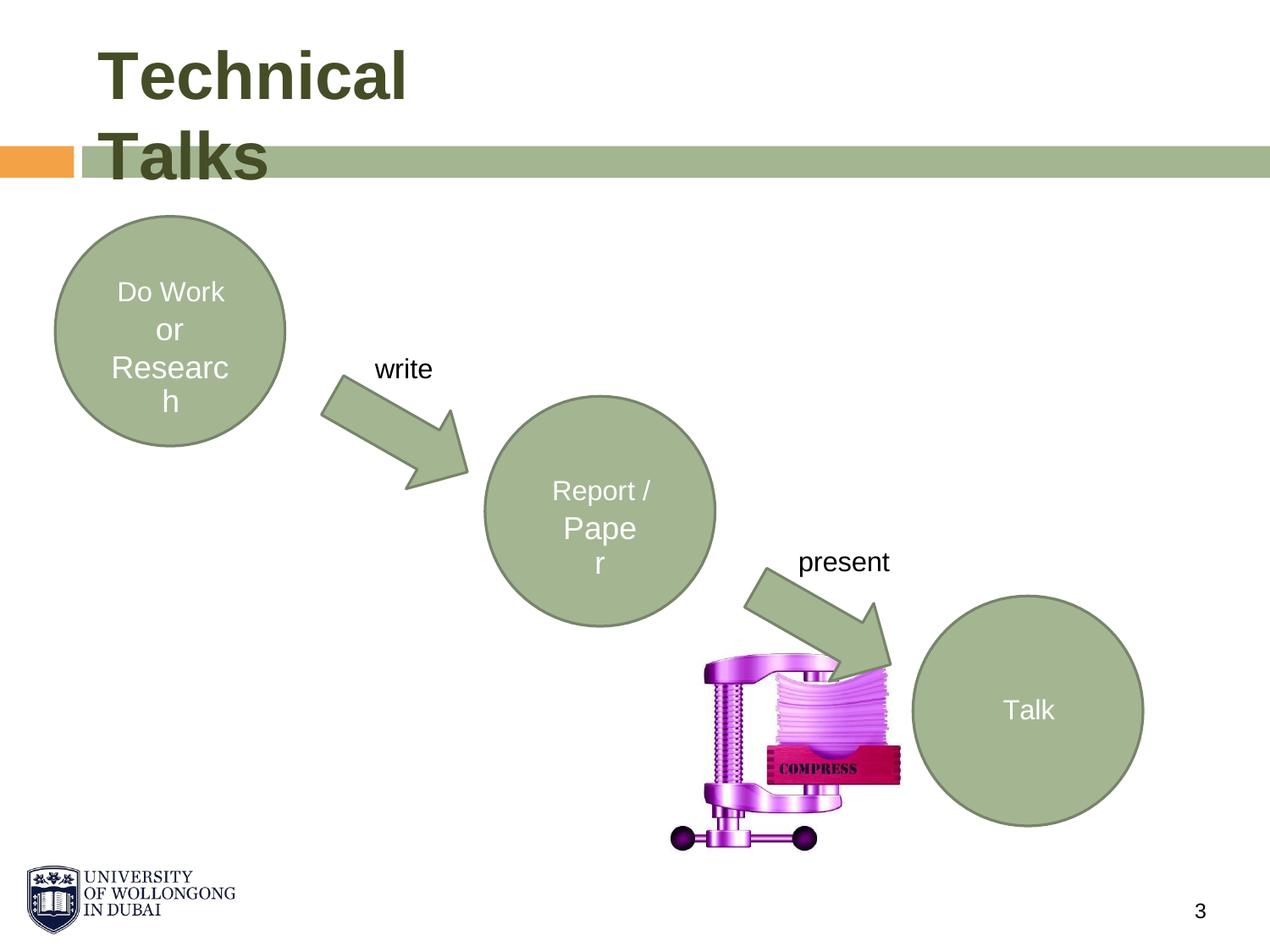

Technical Talks

Do Work
or
Research
write

Report /
Paper
present

Talk

3